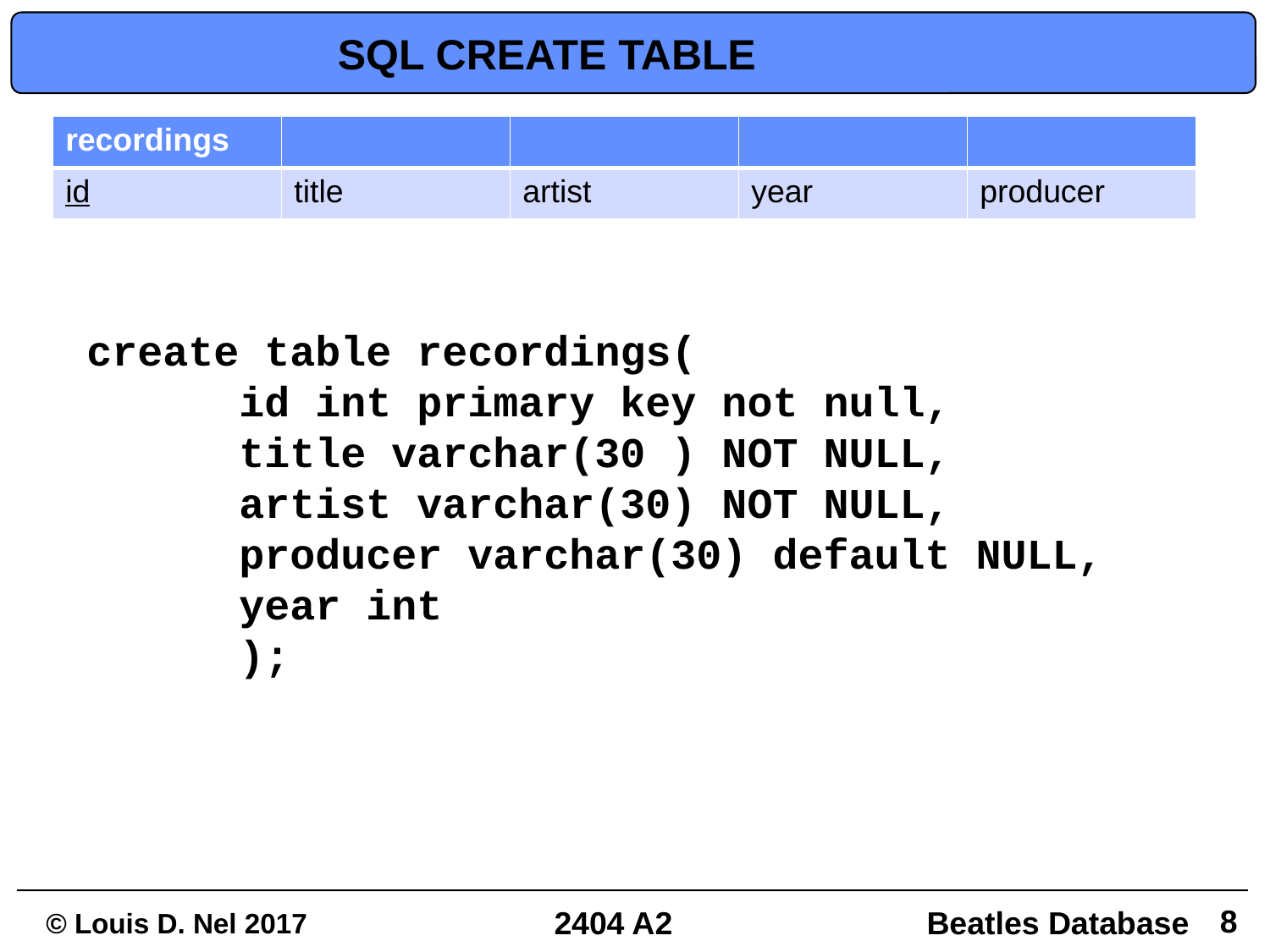

# SQL CREATE TABLE
| recordings |  |  |  |  |
| --- | --- | --- | --- | --- |
| id | title | artist | year | producer |
create table recordings(
      id int primary key not null,
      title varchar(30 ) NOT NULL,
      artist varchar(30) NOT NULL,
      producer varchar(30) default NULL,
      year int
      );